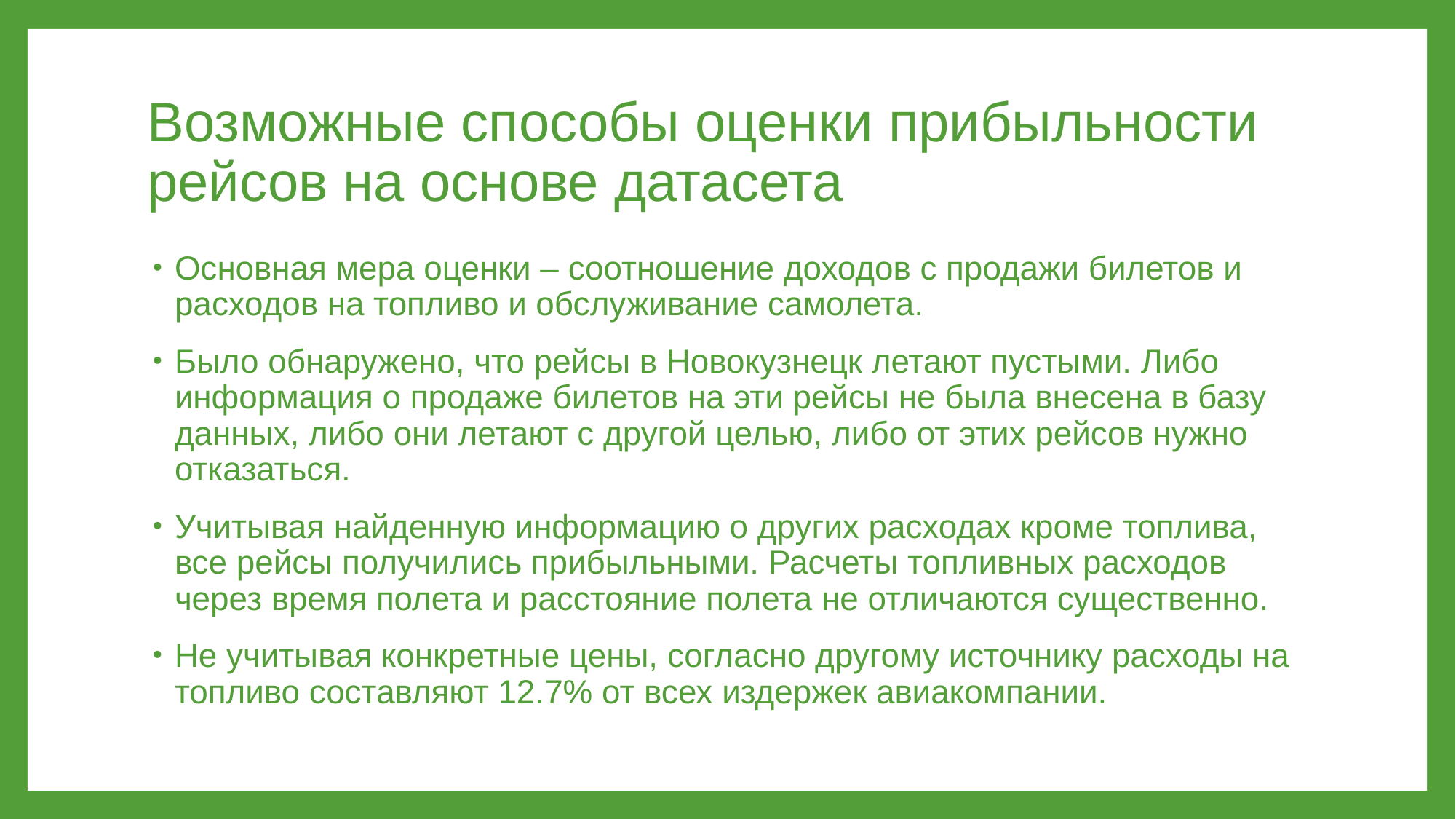

# Возможные способы оценки прибыльности рейсов на основе датасета
Основная мера оценки – соотношение доходов с продажи билетов и расходов на топливо и обслуживание самолета.
Было обнаружено, что рейсы в Новокузнецк летают пустыми. Либо информация о продаже билетов на эти рейсы не была внесена в базу данных, либо они летают с другой целью, либо от этих рейсов нужно отказаться.
Учитывая найденную информацию о других расходах кроме топлива, все рейсы получились прибыльными. Расчеты топливных расходов через время полета и расстояние полета не отличаются существенно.
Не учитывая конкретные цены, согласно другому источнику расходы на топливо составляют 12.7% от всех издержек авиакомпании.